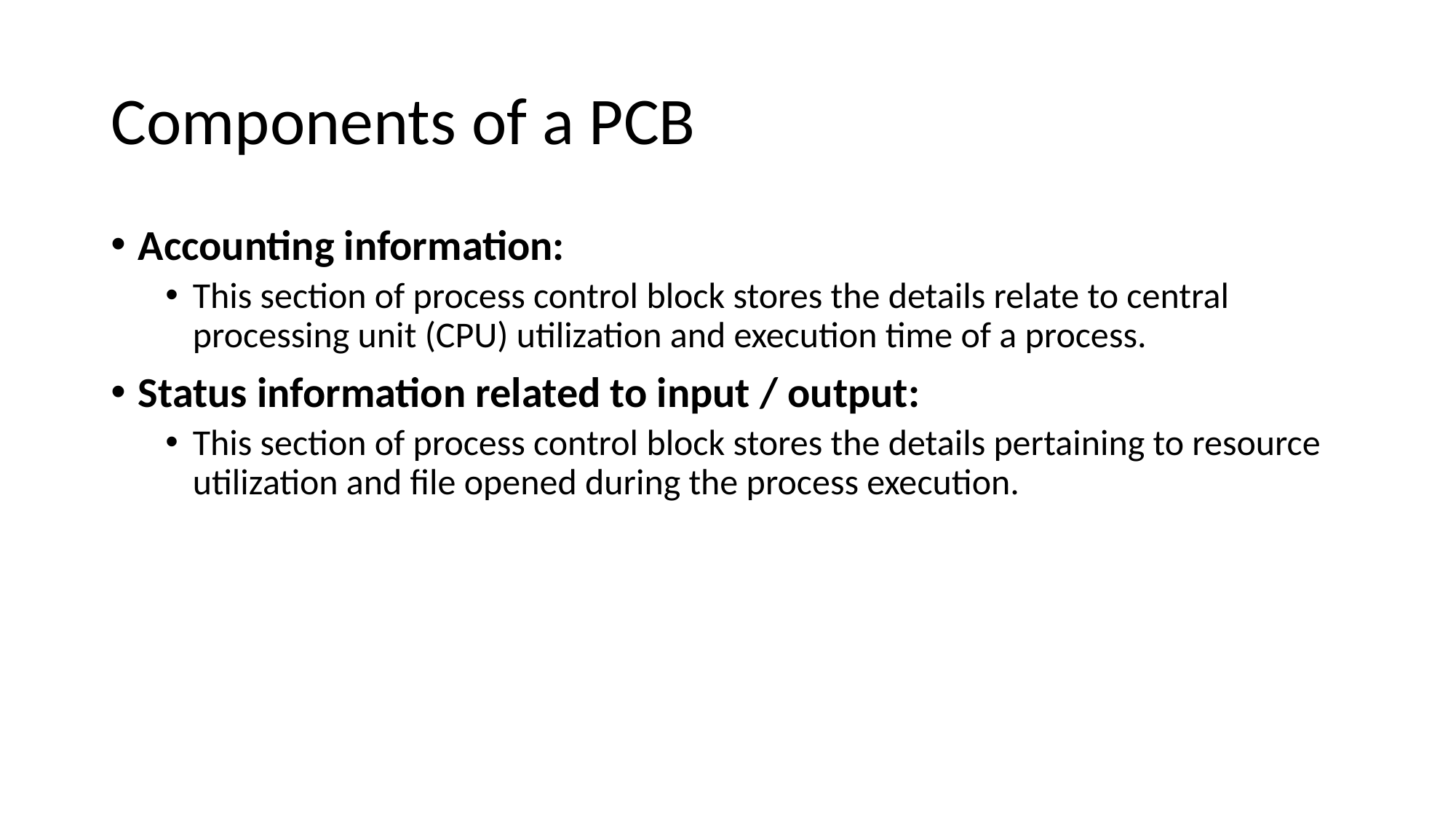

# Components of a PCB
Accounting information:
This section of process control block stores the details relate to central processing unit (CPU) utilization and execution time of a process.
Status information related to input / output:
This section of process control block stores the details pertaining to resource utilization and file opened during the process execution.